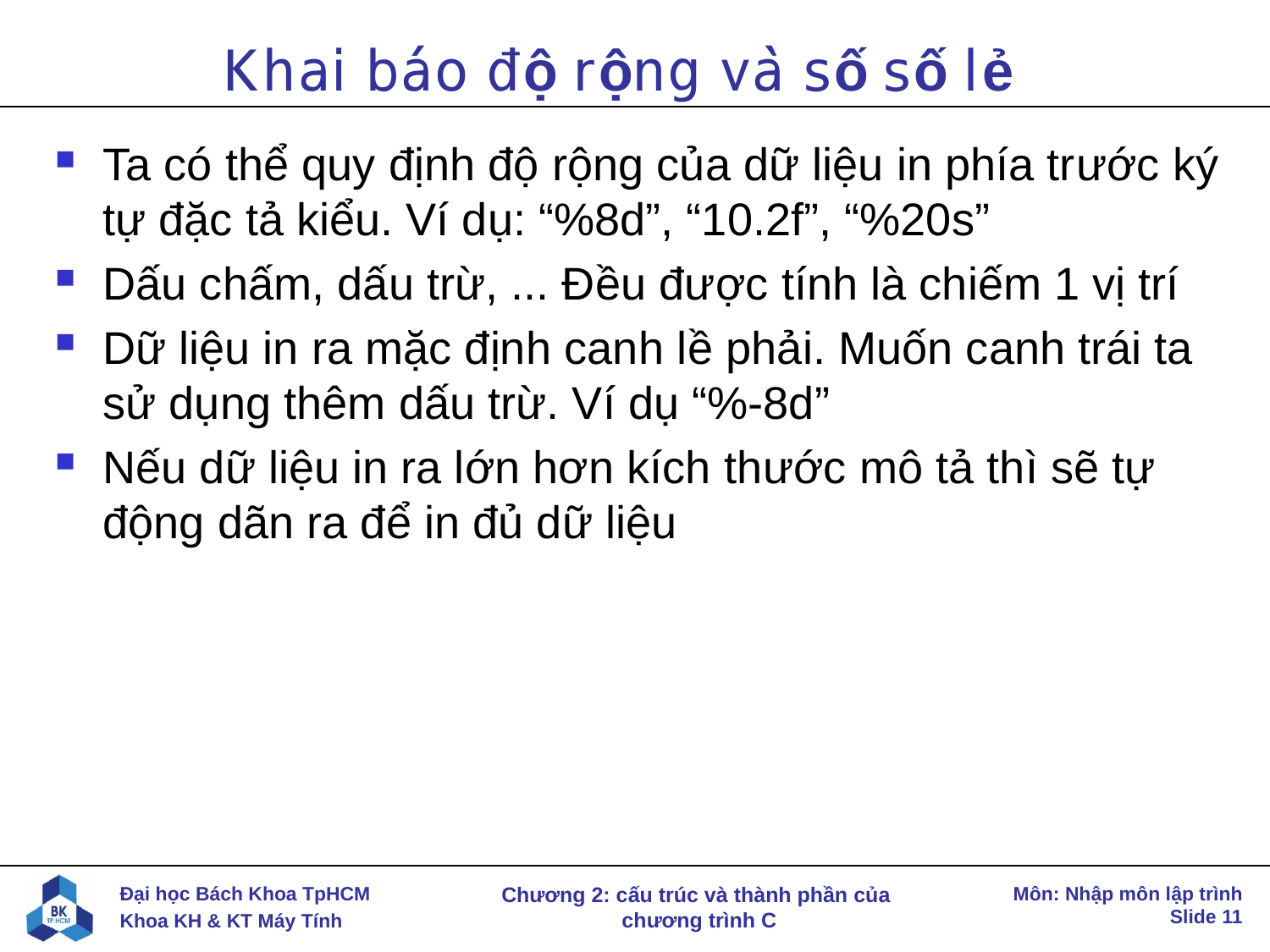

# Khai báo độ rộng và số số lẻ
Ta có thể quy định độ rộng của dữ liệu in phía trước ký tự đặc tả kiểu. Ví dụ: “%8d”, “10.2f”, “%20s”
Dấu chấm, dấu trừ, ... Đều được tính là chiếm 1 vị trí
Dữ liệu in ra mặc định canh lề phải. Muốn canh trái ta sử dụng thêm dấu trừ. Ví dụ “%-8d”
Nếu dữ liệu in ra lớn hơn kích thước mô tả thì sẽ tự động dãn ra để in đủ dữ liệu